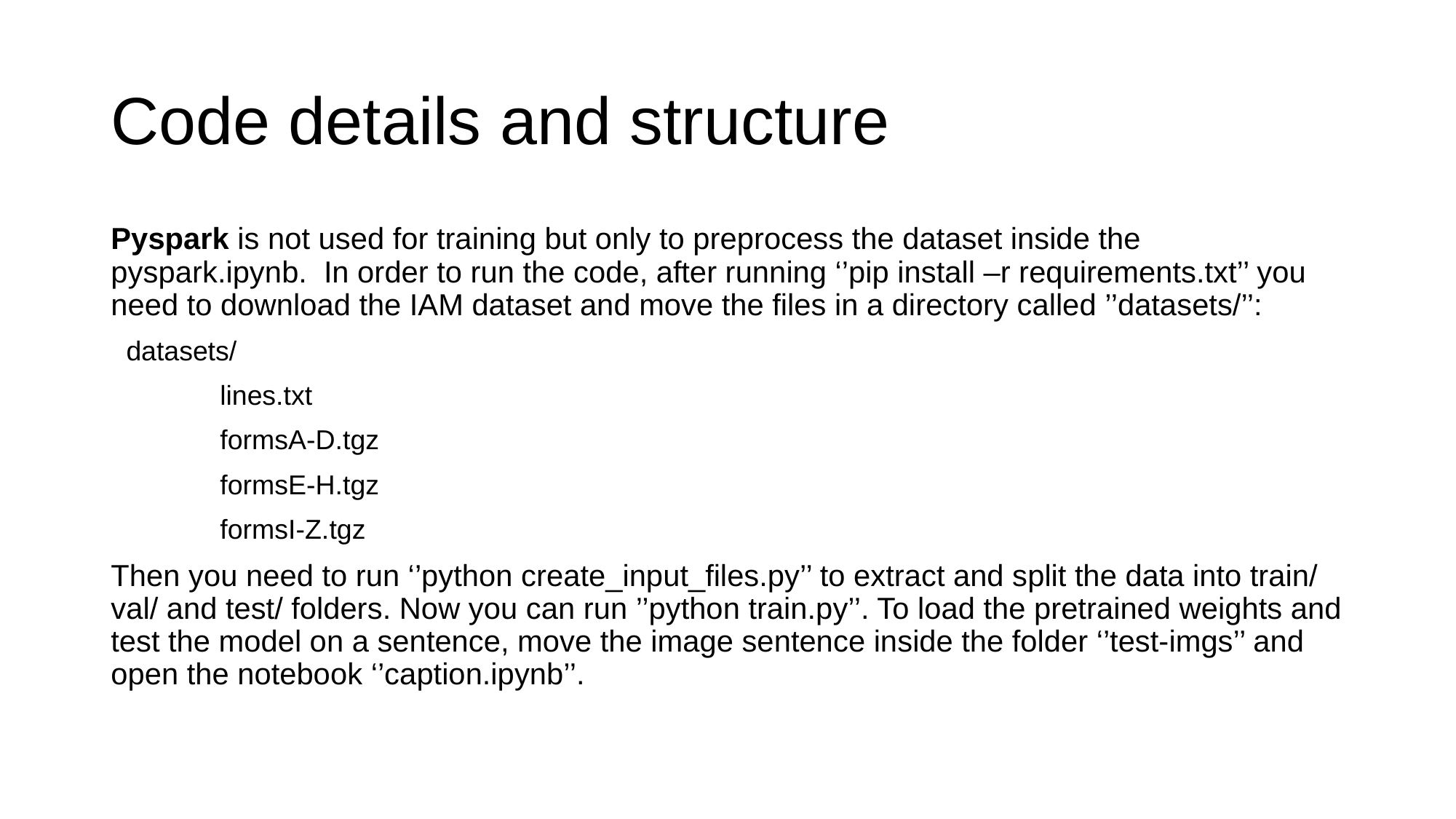

# Code details and structure
Pyspark is not used for training but only to preprocess the dataset inside the pyspark.ipynb.  In order to run the code, after running ‘’pip install –r requirements.txt’’ you need to download the IAM dataset and move the files in a directory called ’’datasets/’’:
  datasets/
	lines.txt
	formsA-D.tgz
	formsE-H.tgz
	formsI-Z.tgz
Then you need to run ‘’python create_input_files.py’’ to extract and split the data into train/ val/ and test/ folders. Now you can run ’’python train.py’’. To load the pretrained weights and test the model on a sentence, move the image sentence inside the folder ‘’test-imgs’’ and open the notebook ‘’caption.ipynb’’.